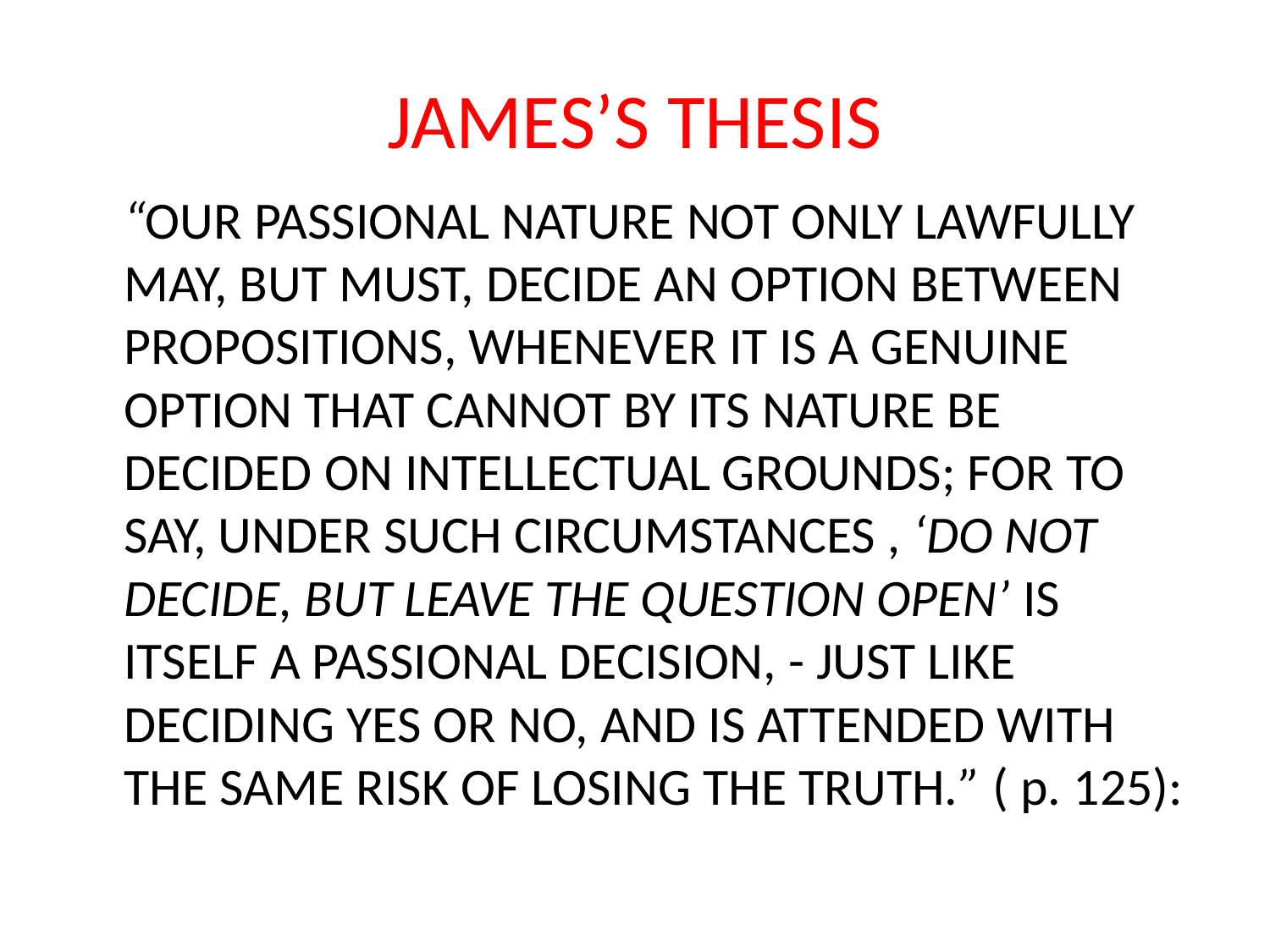

# JAMES’S THESIS
    “OUR PASSIONAL NATURE NOT ONLY LAWFULLY MAY, BUT MUST, DECIDE AN OPTION BETWEEN PROPOSITIONS, WHENEVER IT IS A GENUINE OPTION THAT CANNOT BY ITS NATURE BE DECIDED ON INTELLECTUAL GROUNDS; FOR TO SAY, UNDER SUCH CIRCUMSTANCES , ‘DO NOT DECIDE, BUT LEAVE THE QUESTION OPEN’ IS ITSELF A PASSIONAL DECISION, - JUST LIKE DECIDING YES OR NO, AND IS ATTENDED WITH THE SAME RISK OF LOSING THE TRUTH.” ( p. 125):